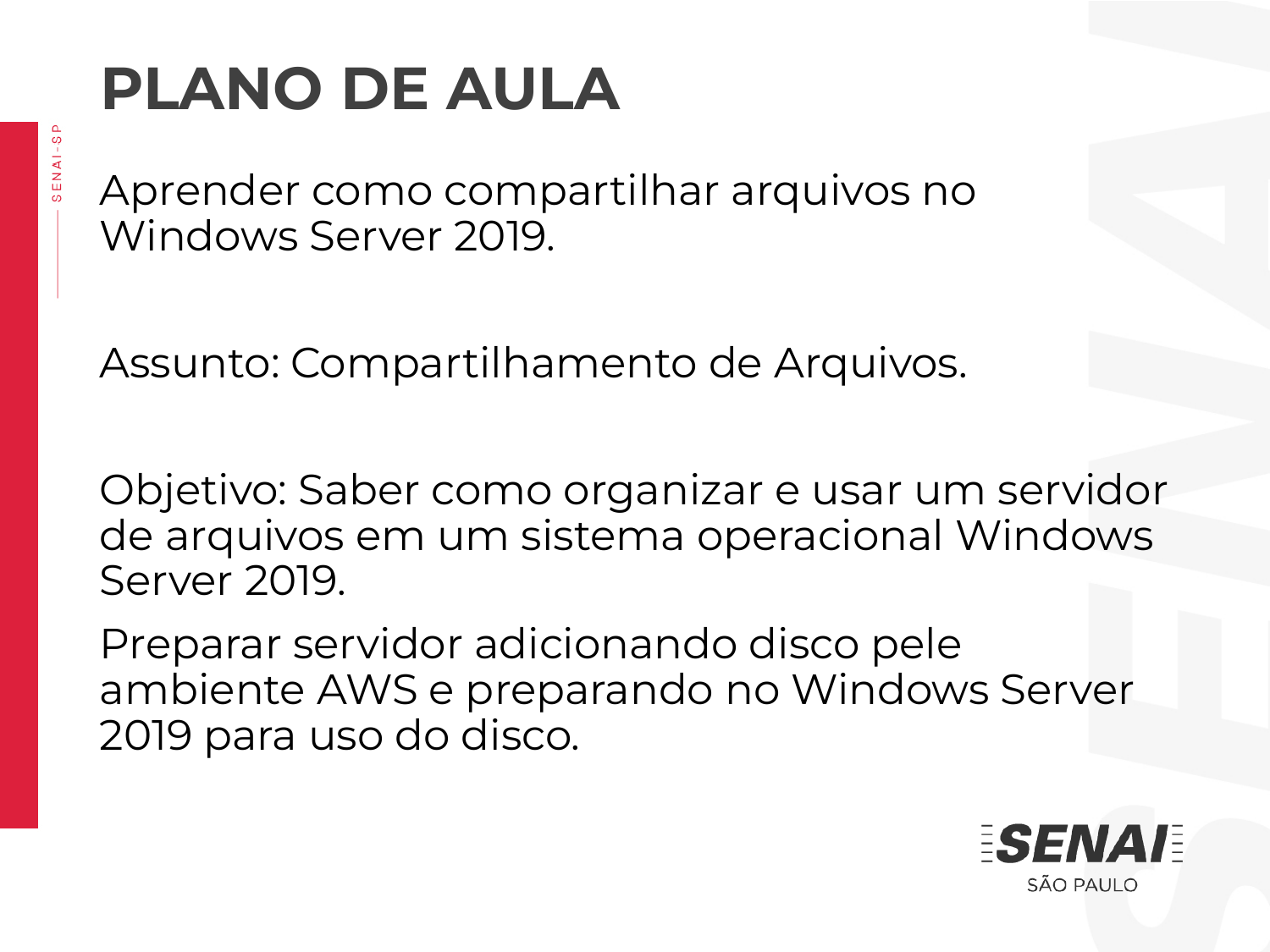

PLANO DE AULA
Aprender como compartilhar arquivos no Windows Server 2019.

Assunto: Compartilhamento de Arquivos.

Objetivo: Saber como organizar e usar um servidor de arquivos em um sistema operacional Windows Server 2019.
Preparar servidor adicionando disco pele ambiente AWS e preparando no Windows Server 2019 para uso do disco.